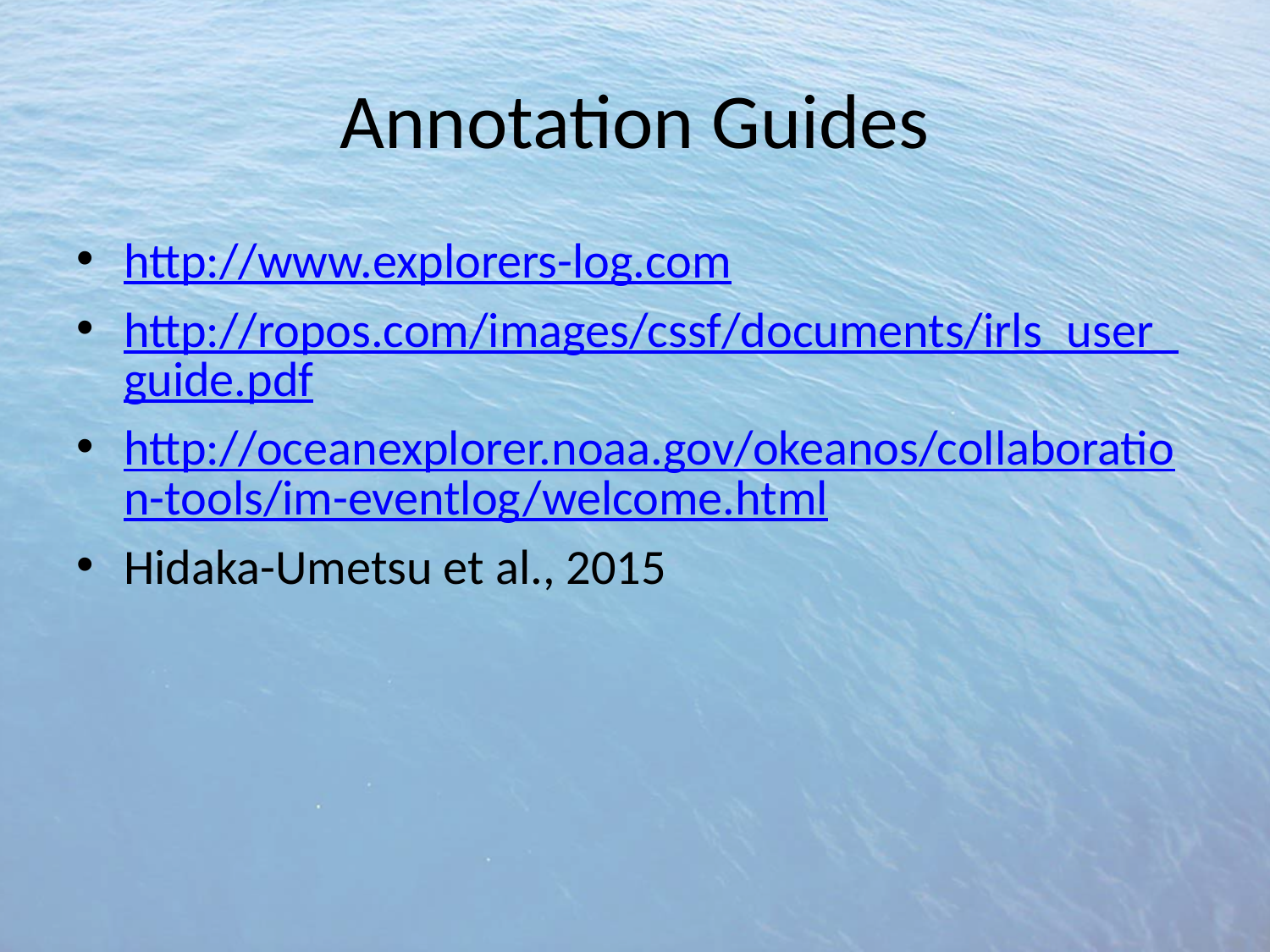

# Annotation Guides
http://www.explorers-log.com
http://ropos.com/images/cssf/documents/irls_user_guide.pdf
http://oceanexplorer.noaa.gov/okeanos/collaboration-tools/im-eventlog/welcome.html
Hidaka-Umetsu et al., 2015